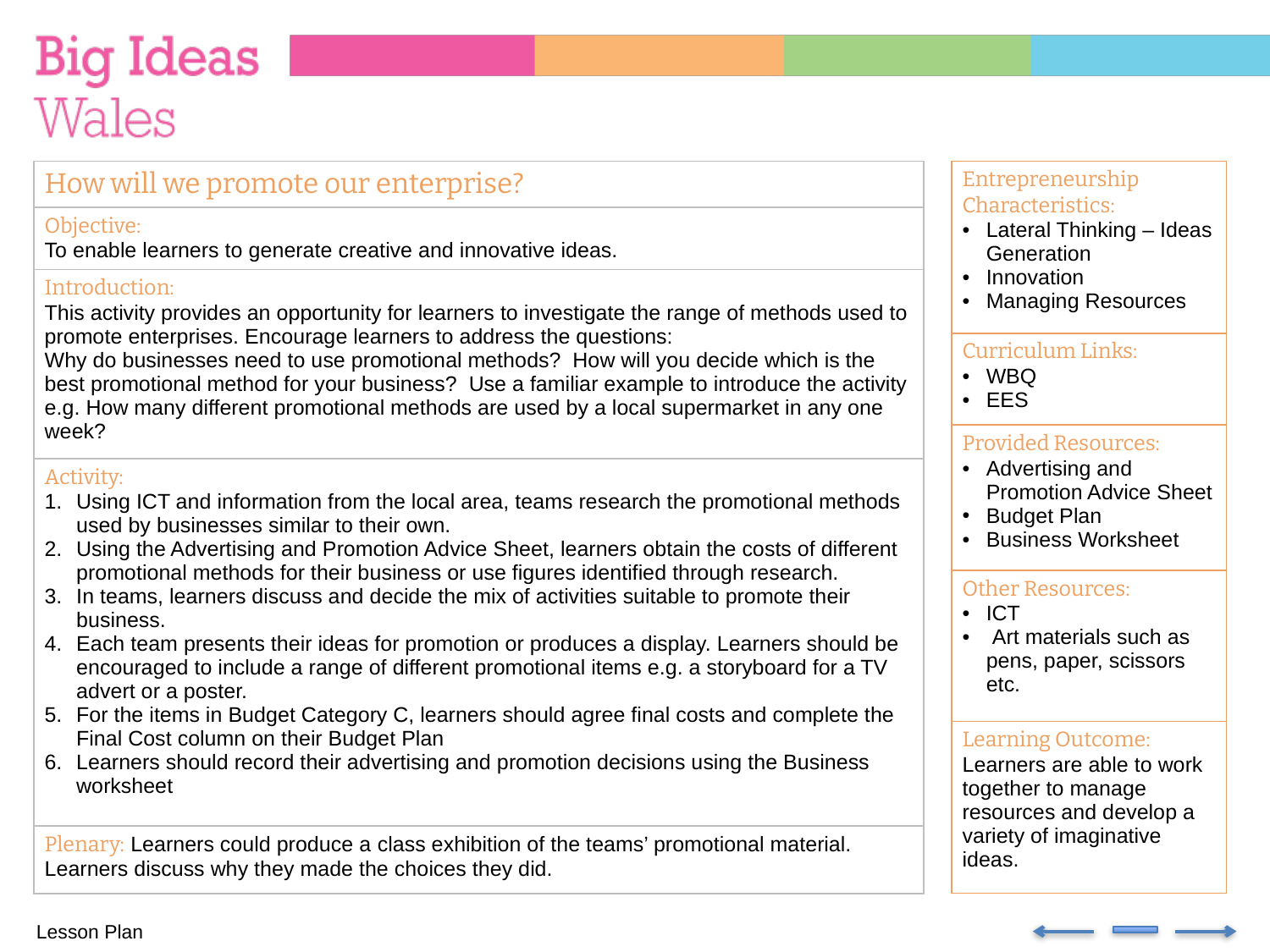

| Entrepreneurship Characteristics: Lateral Thinking – Ideas Generation Innovation Managing Resources |
| --- |
| Curriculum Links: WBQ EES |
| Provided Resources: Advertising and Promotion Advice Sheet Budget Plan Business Worksheet |
| Other Resources: ICT Art materials such as pens, paper, scissors etc. |
| Learning Outcome: Learners are able to work together to manage resources and develop a variety of imaginative ideas. |
| How will we promote our enterprise? |
| --- |
| Objective: To enable learners to generate creative and innovative ideas. |
| Introduction: This activity provides an opportunity for learners to investigate the range of methods used to promote enterprises. Encourage learners to address the questions: Why do businesses need to use promotional methods? How will you decide which is the best promotional method for your business? Use a familiar example to introduce the activity e.g. How many different promotional methods are used by a local supermarket in any one week? |
| Activity: Using ICT and information from the local area, teams research the promotional methods used by businesses similar to their own. Using the Advertising and Promotion Advice Sheet, learners obtain the costs of different promotional methods for their business or use figures identified through research. In teams, learners discuss and decide the mix of activities suitable to promote their business. Each team presents their ideas for promotion or produces a display. Learners should be encouraged to include a range of different promotional items e.g. a storyboard for a TV advert or a poster. For the items in Budget Category C, learners should agree final costs and complete the Final Cost column on their Budget Plan Learners should record their advertising and promotion decisions using the Business worksheet |
| Plenary: Learners could produce a class exhibition of the teams’ promotional material. Learners discuss why they made the choices they did. |
Lesson Plan